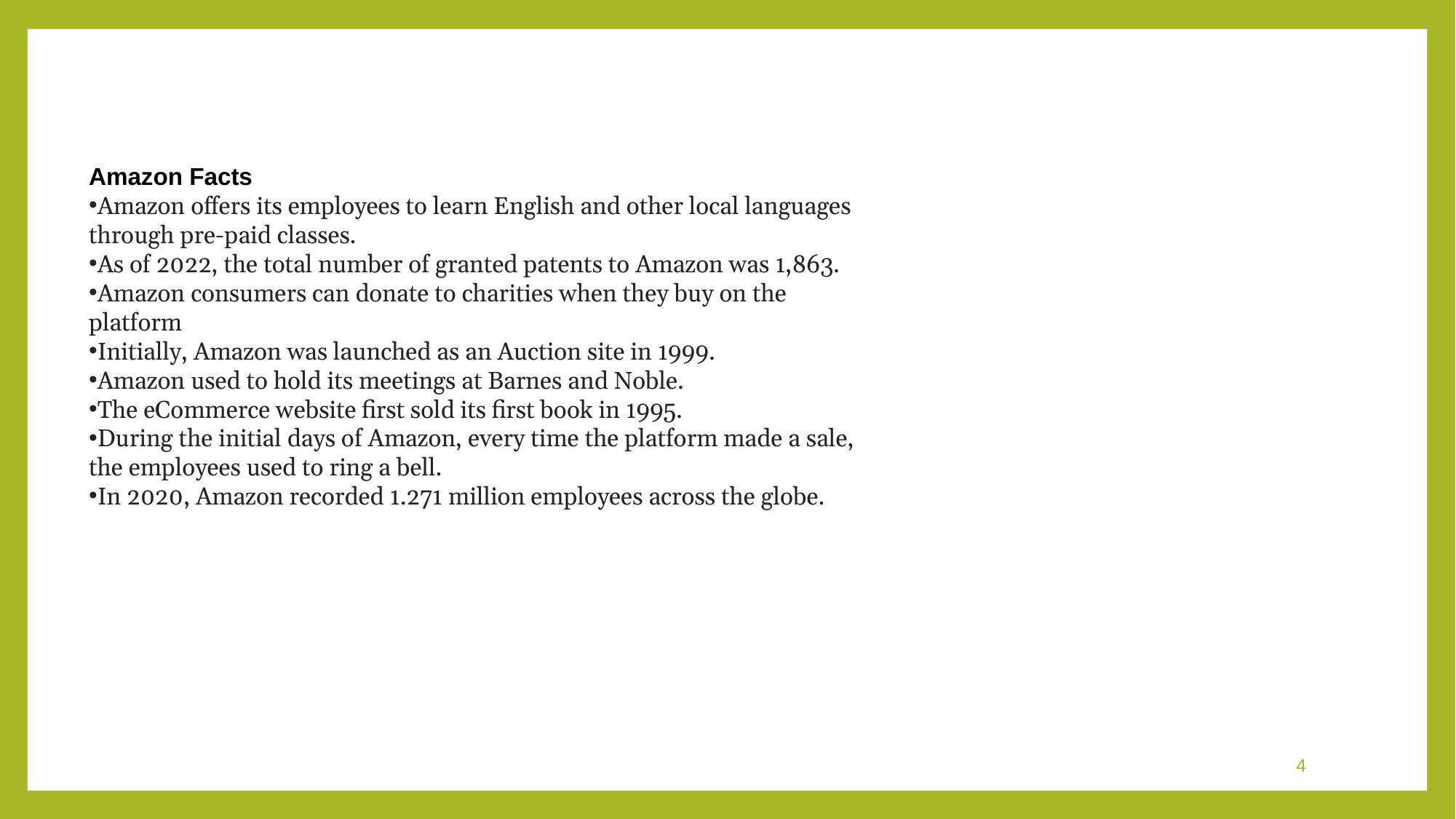

Amazon Facts
Amazon offers its employees to learn English and other local languages through pre-paid classes.
As of 2022, the total number of granted patents to Amazon was 1,863.
Amazon consumers can donate to charities when they buy on the platform
Initially, Amazon was launched as an Auction site in 1999.
Amazon used to hold its meetings at Barnes and Noble.
The eCommerce website first sold its first book in 1995.
During the initial days of Amazon, every time the platform made a sale, the employees used to ring a bell.
In 2020, Amazon recorded 1.271 million employees across the globe.
4